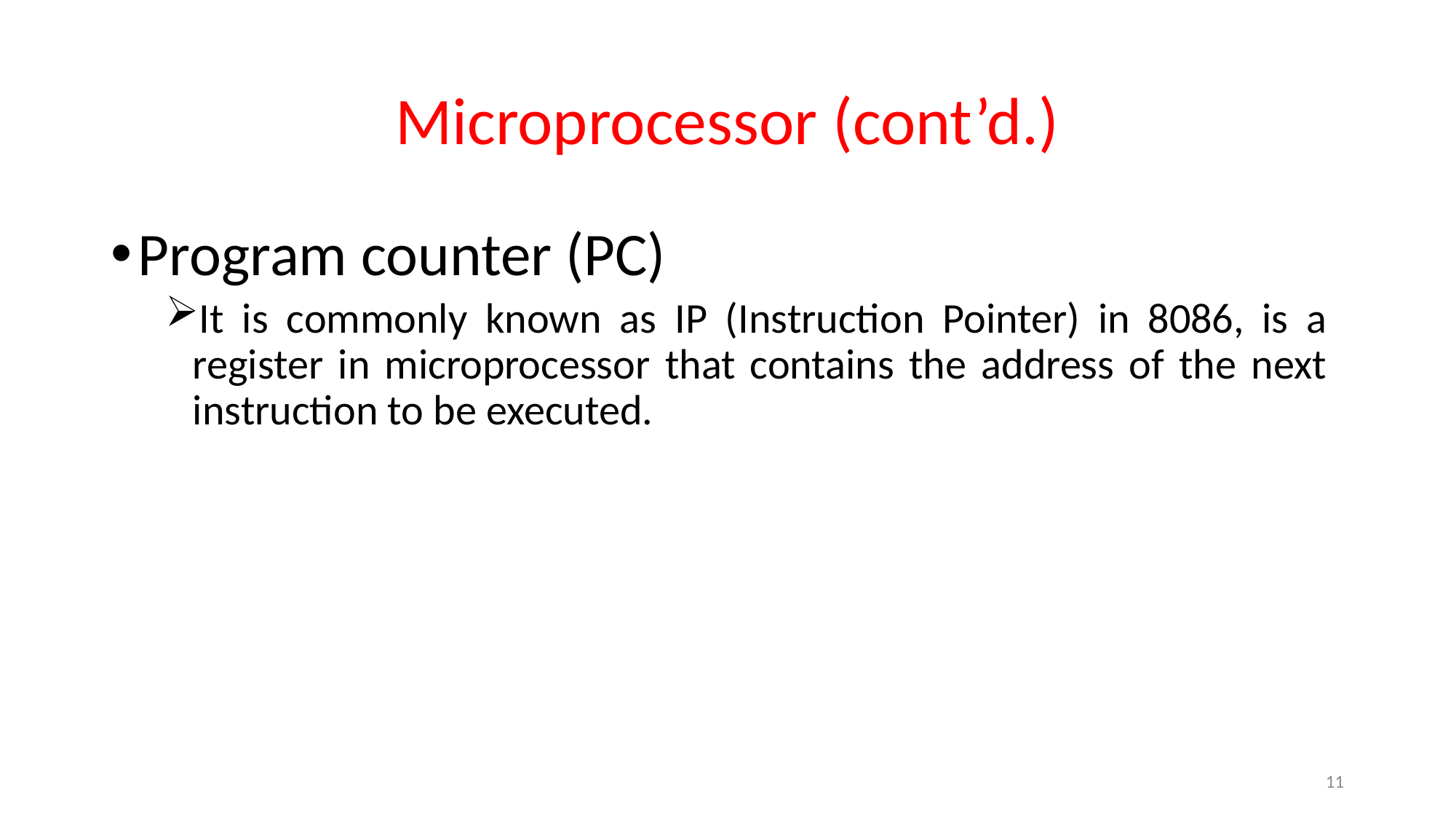

# Microprocessor (cont’d.)
Program counter (PC)
It is commonly known as IP (Instruction Pointer) in 8086, is a register in microprocessor that contains the address of the next instruction to be executed.
11